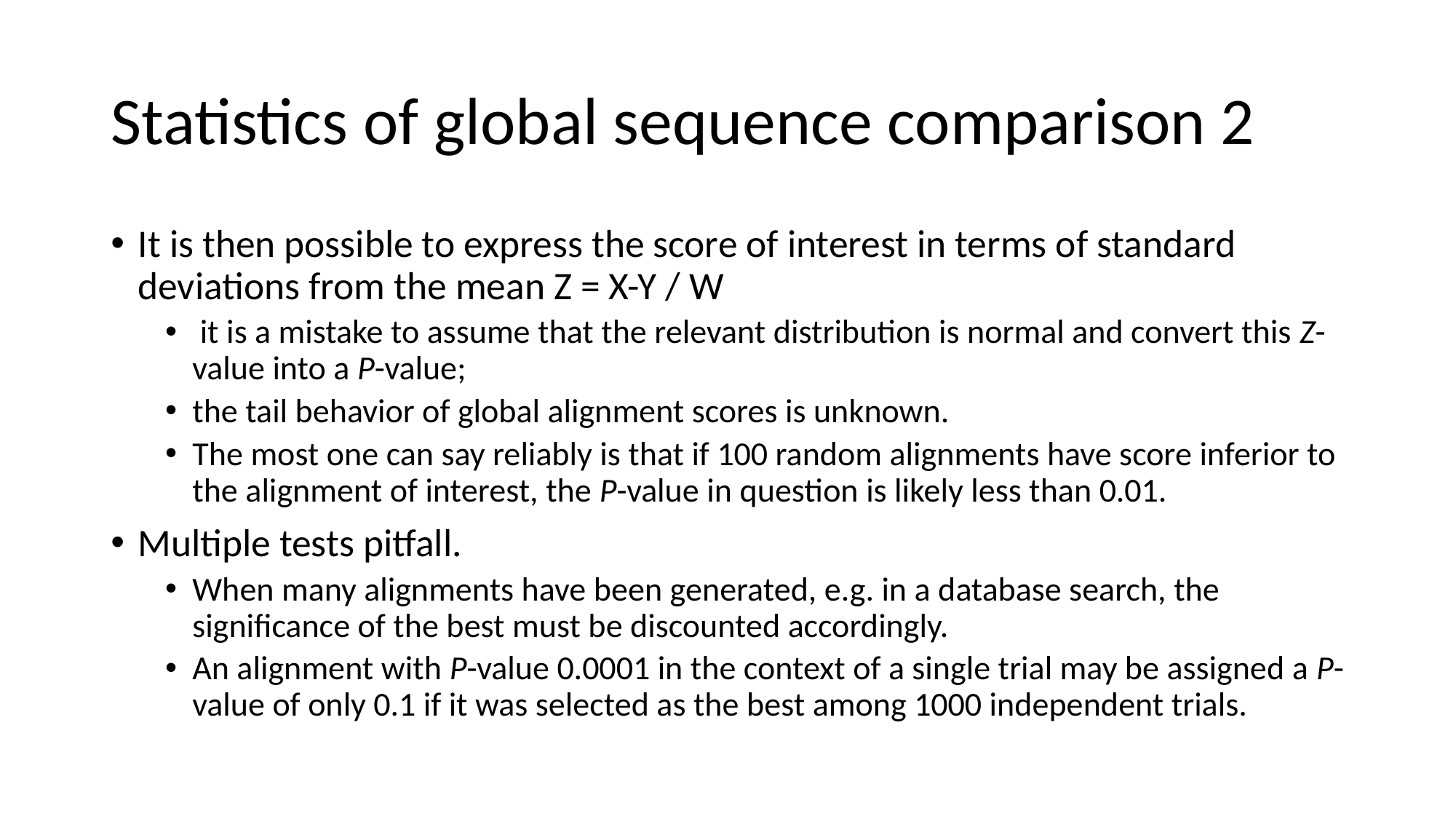

# Statistics of global sequence comparison 2
It is then possible to express the score of interest in terms of standard deviations from the mean Z = X-Y / W
 it is a mistake to assume that the relevant distribution is normal and convert this Z-value into a P-value;
the tail behavior of global alignment scores is unknown.
The most one can say reliably is that if 100 random alignments have score inferior to the alignment of interest, the P-value in question is likely less than 0.01.
Multiple tests pitfall.
When many alignments have been generated, e.g. in a database search, the significance of the best must be discounted accordingly.
An alignment with P-value 0.0001 in the context of a single trial may be assigned a P-value of only 0.1 if it was selected as the best among 1000 independent trials.